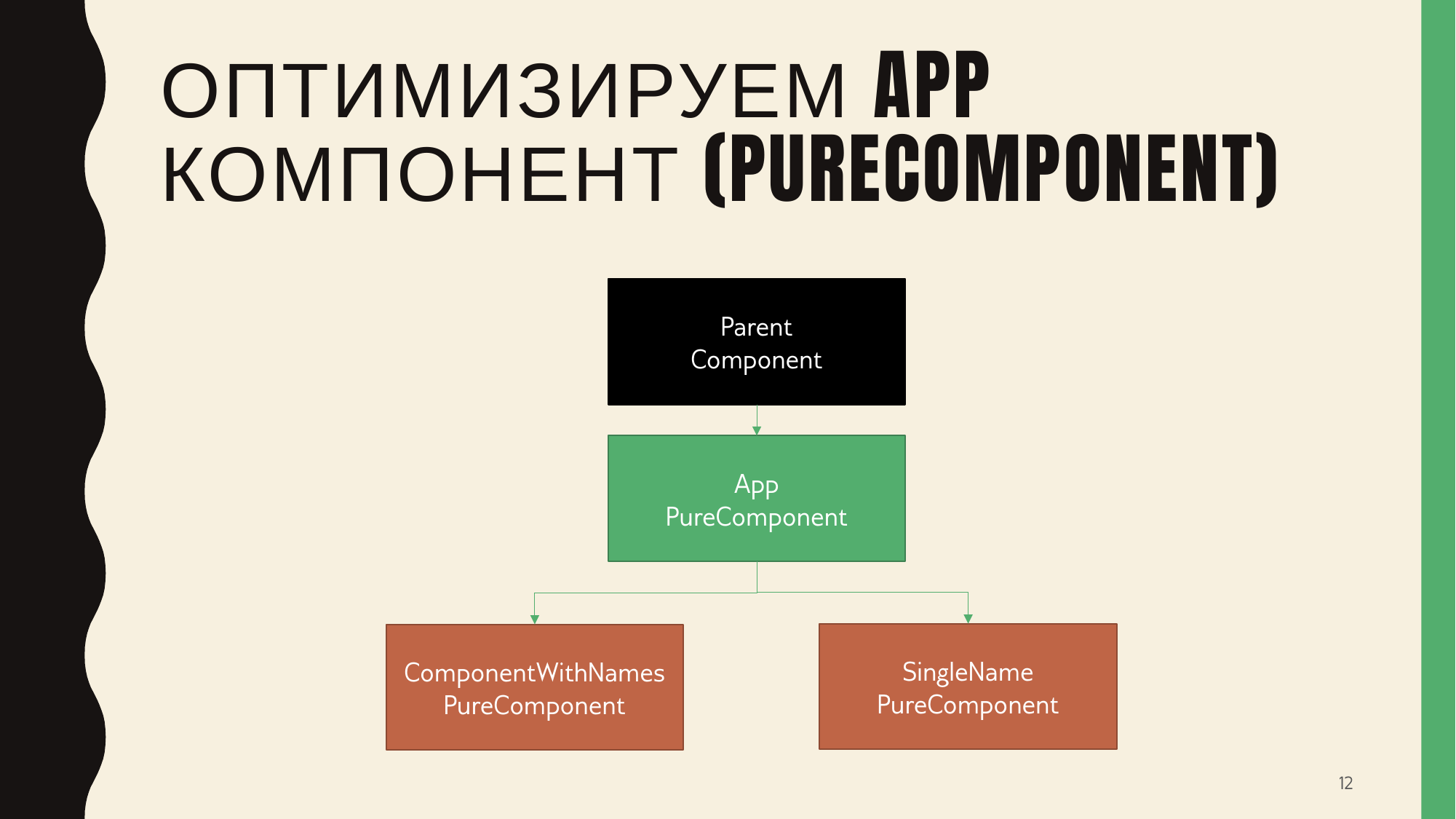

# Оптимизируем App компонент (Purecomponent)
Parent
Component
App
PureComponent
SingleName
PureComponent
ComponentWithNames
PureComponent
12